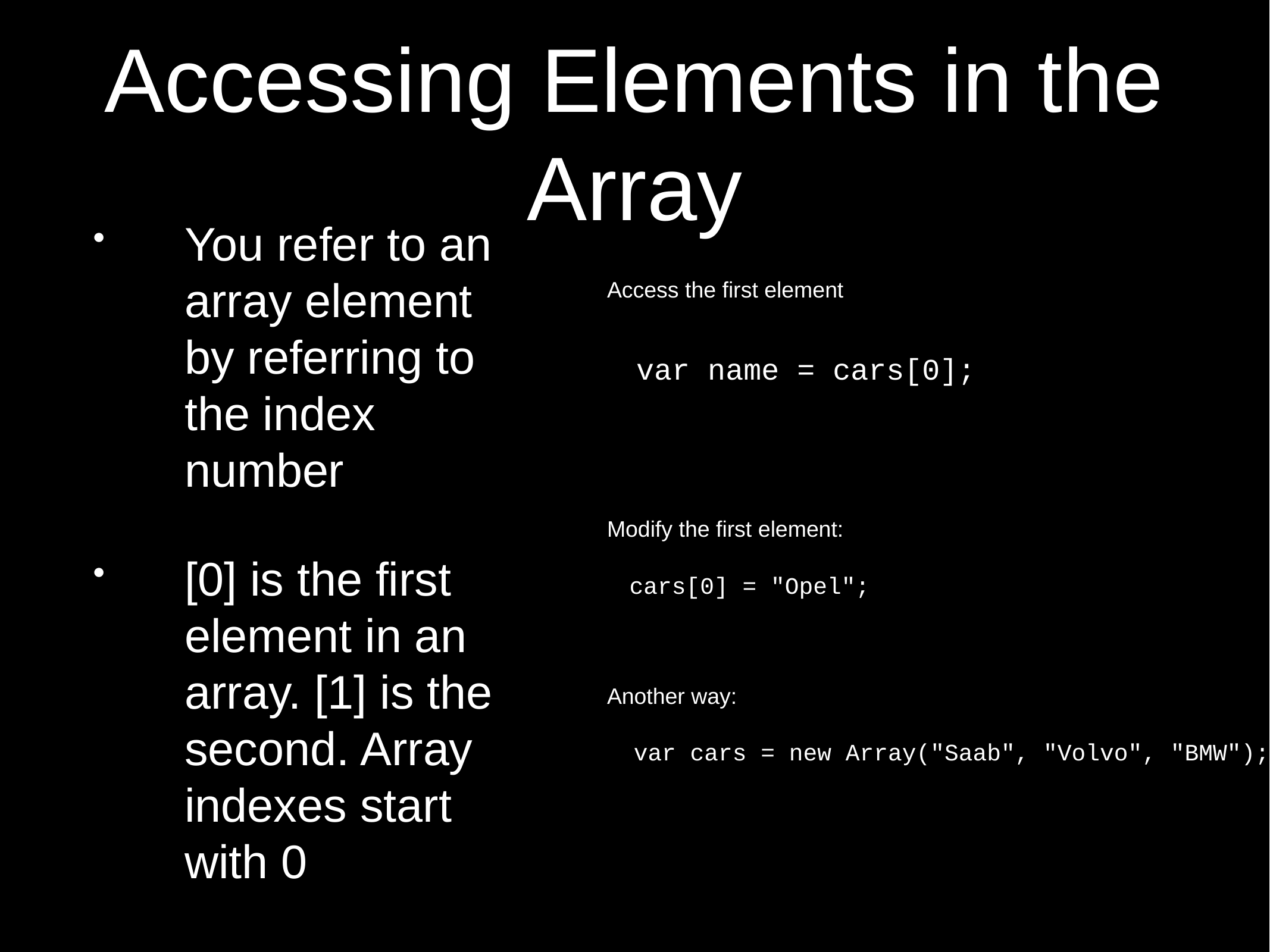

# Accessing Elements in the Array
You refer to an array element by referring to the index number
[0] is the first element in an array. [1] is the second. Array indexes start with 0
Access the first element
var name = cars[0];
Modify the first element:
cars[0] = "Opel";
Another way:
var cars = new Array("Saab", "Volvo", "BMW");